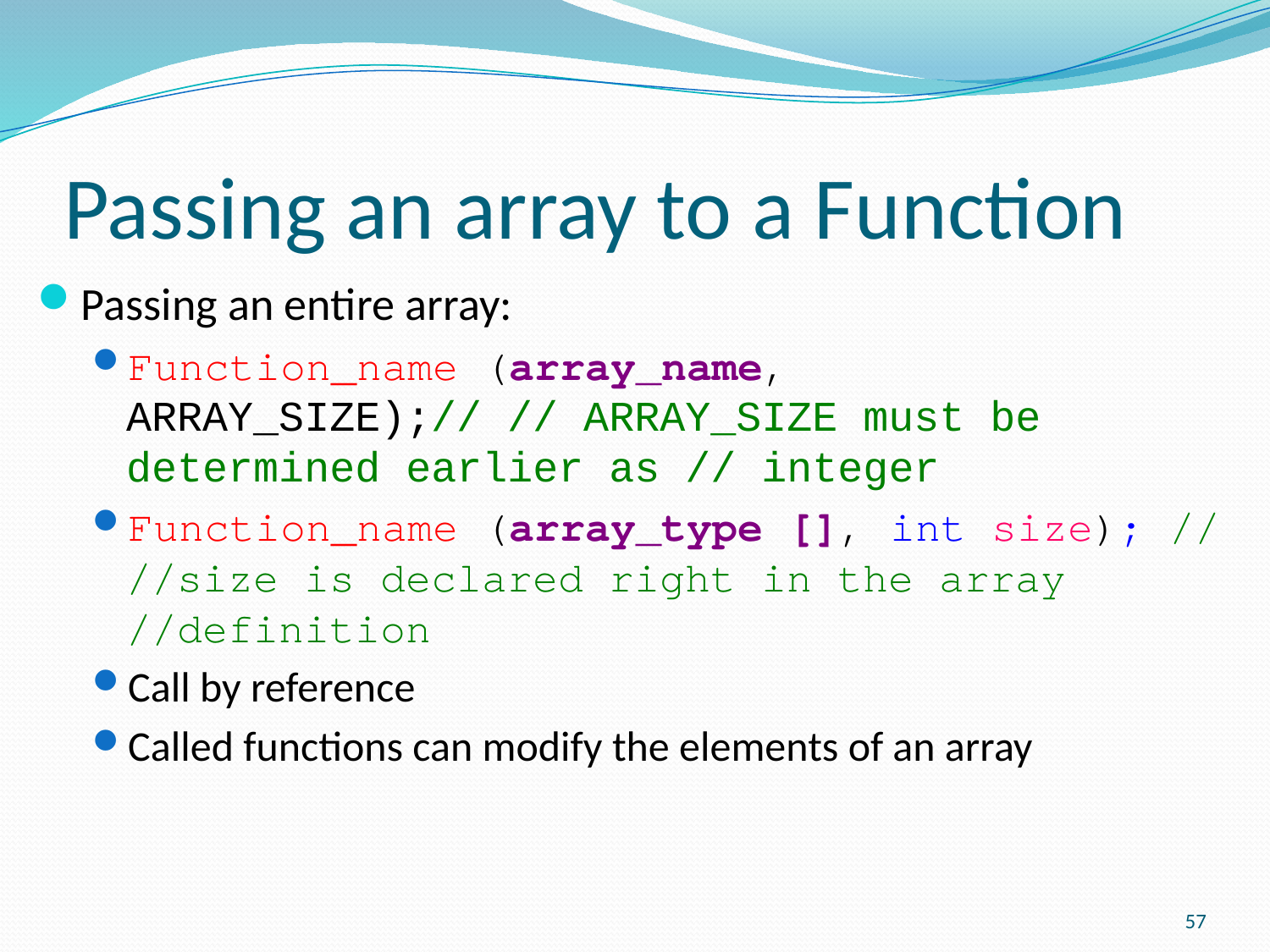

# Passing an array to a Function
Passing an entire array:
Function_name (array_name, ARRAY_SIZE);// // ARRAY_SIZE must be determined earlier as // integer
Function_name (array_type [], int size); // //size is declared right in the array //definition
Call by reference
Called functions can modify the elements of an array
57